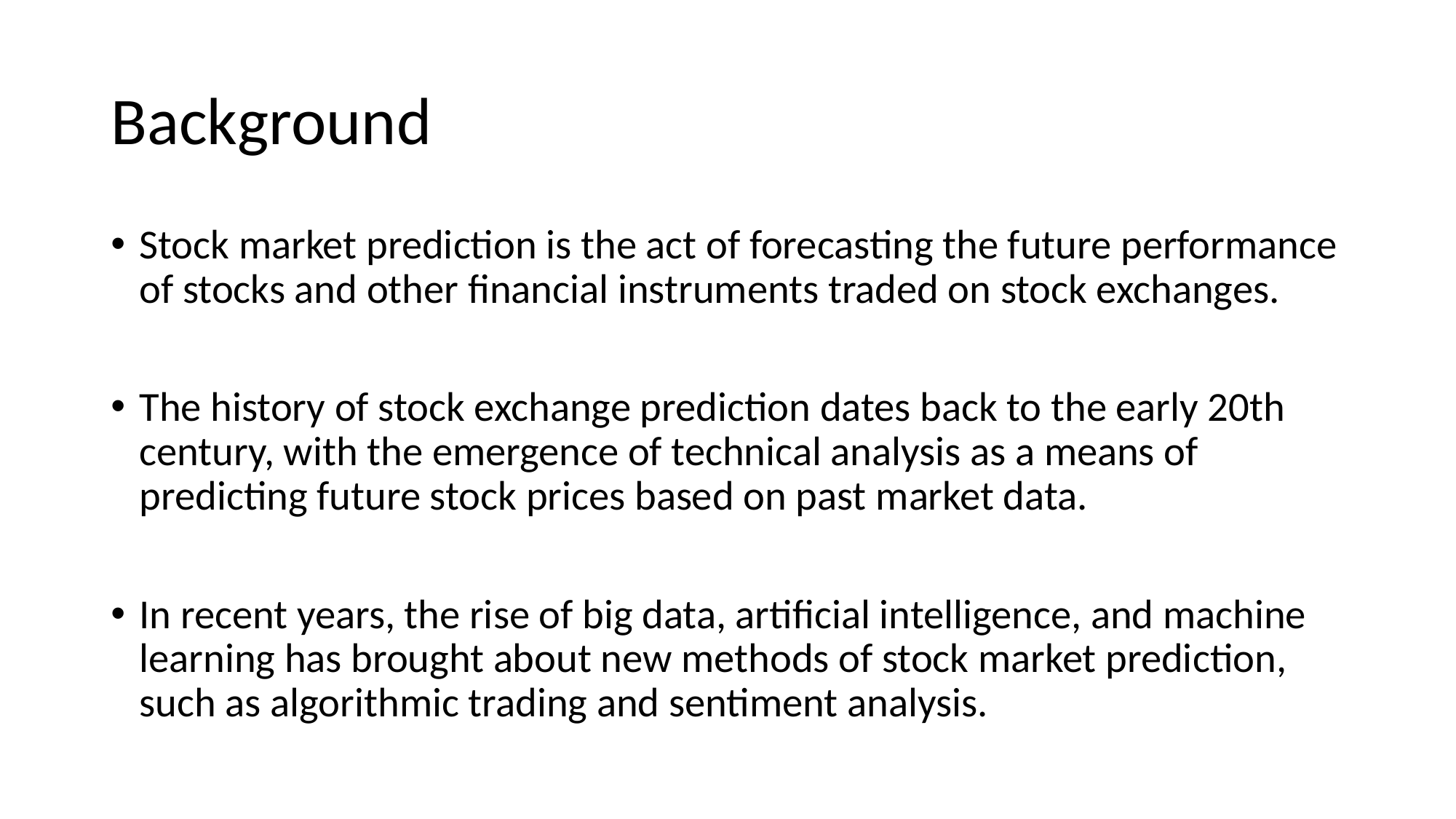

# Background
Stock market prediction is the act of forecasting the future performance of stocks and other financial instruments traded on stock exchanges.

The history of stock exchange prediction dates back to the early 20th century, with the emergence of technical analysis as a means of predicting future stock prices based on past market data.

In recent years, the rise of big data, artificial intelligence, and machine learning has brought about new methods of stock market prediction, such as algorithmic trading and sentiment analysis.